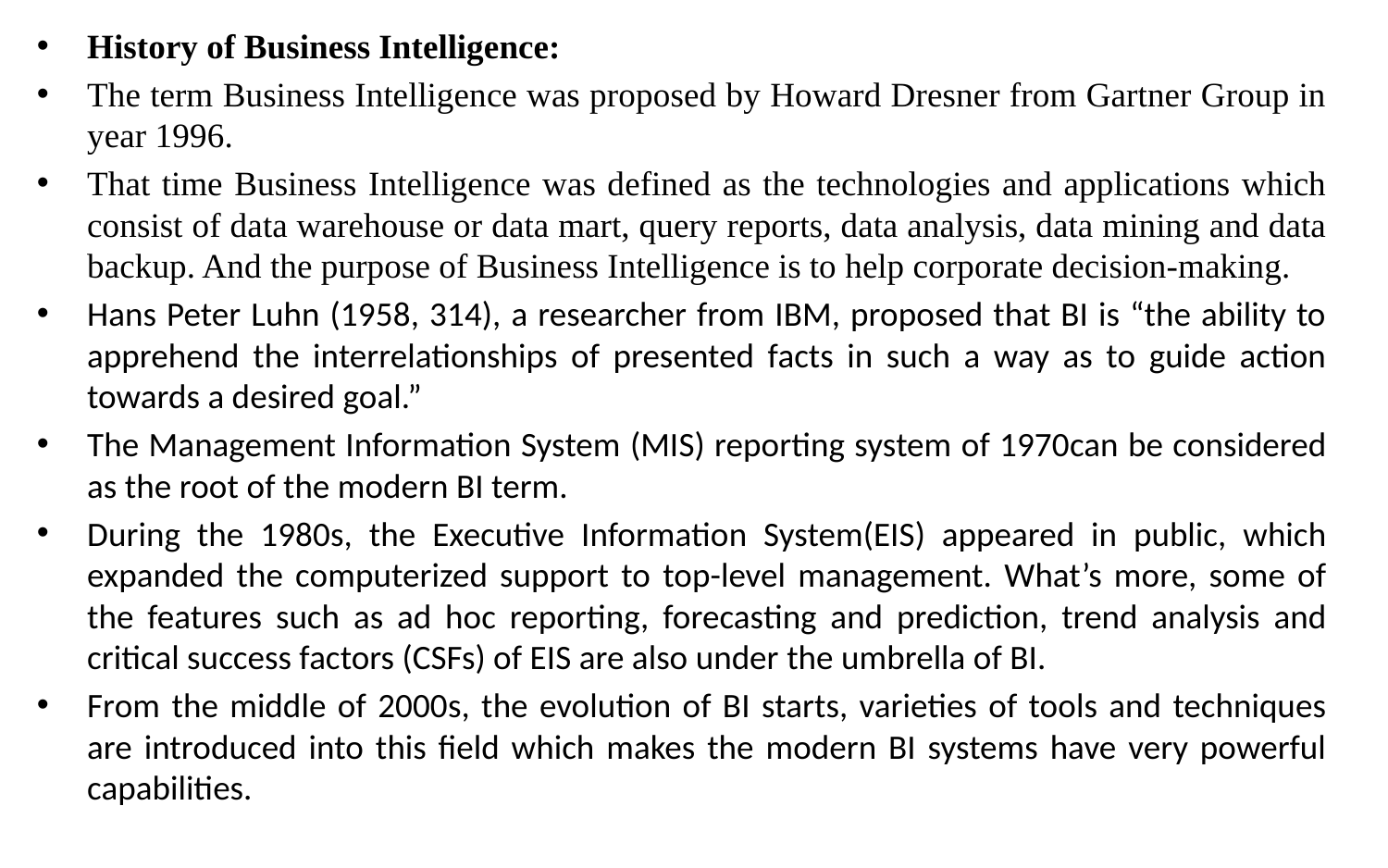

History of Business Intelligence:
The term Business Intelligence was proposed by Howard Dresner from Gartner Group in year 1996.
That time Business Intelligence was defined as the technologies and applications which consist of data warehouse or data mart, query reports, data analysis, data mining and data backup. And the purpose of Business Intelligence is to help corporate decision-making.
Hans Peter Luhn (1958, 314), a researcher from IBM, proposed that BI is “the ability to apprehend the interrelationships of presented facts in such a way as to guide action towards a desired goal.”
The Management Information System (MIS) reporting system of 1970can be considered as the root of the modern BI term.
During the 1980s, the Executive Information System(EIS) appeared in public, which expanded the computerized support to top-level management. What’s more, some of the features such as ad hoc reporting, forecasting and prediction, trend analysis and critical success factors (CSFs) of EIS are also under the umbrella of BI.
From the middle of 2000s, the evolution of BI starts, varieties of tools and techniques are introduced into this field which makes the modern BI systems have very powerful capabilities.